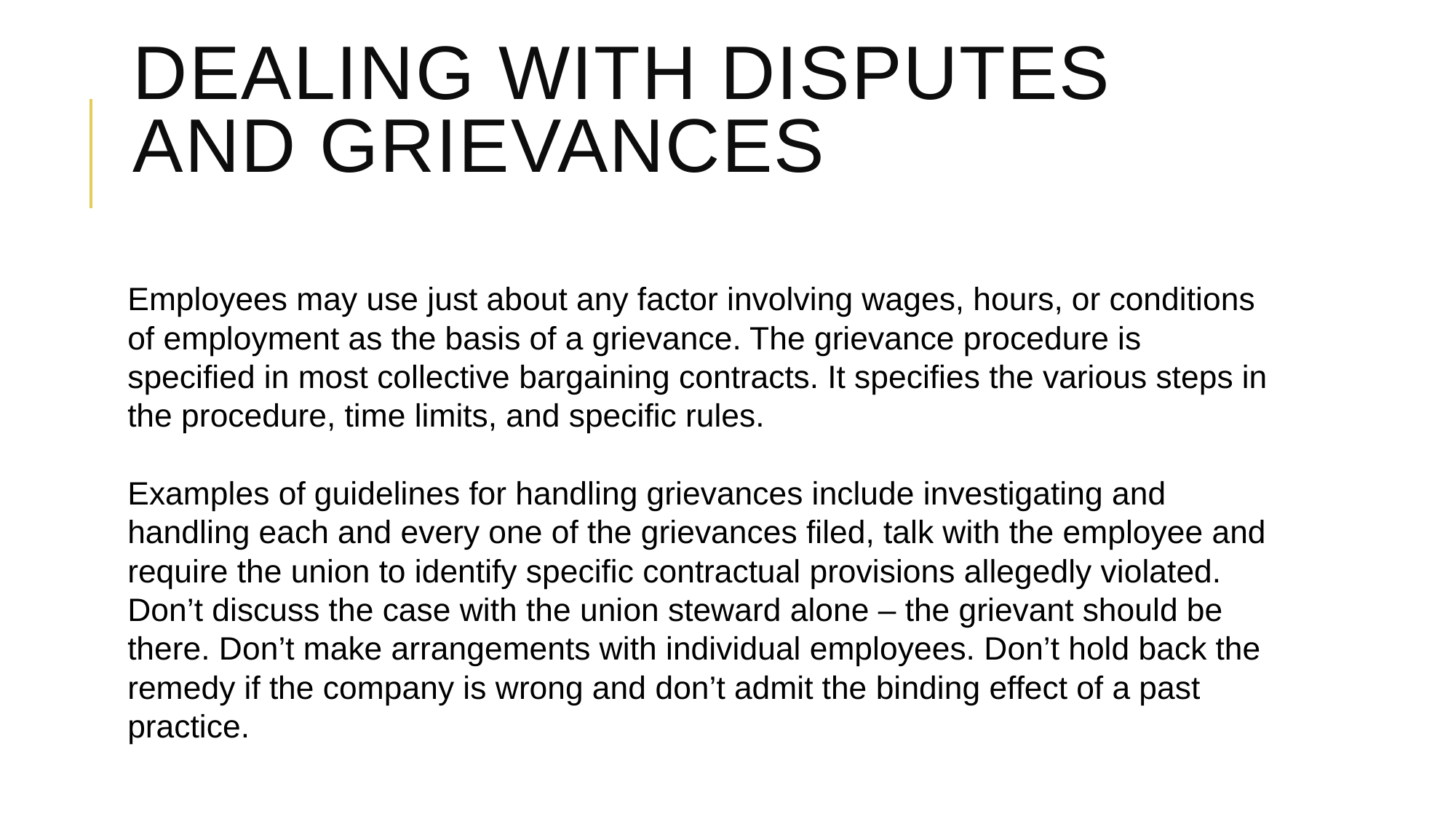

# Dealing with Disputes and Grievances
Employees may use just about any factor involving wages, hours, or conditions of employment as the basis of a grievance. The grievance procedure is specified in most collective bargaining contracts. It specifies the various steps in the procedure, time limits, and specific rules.

Examples of guidelines for handling grievances include investigating and handling each and every one of the grievances filed, talk with the employee and require the union to identify specific contractual provisions allegedly violated. Don’t discuss the case with the union steward alone – the grievant should be there. Don’t make arrangements with individual employees. Don’t hold back the remedy if the company is wrong and don’t admit the binding effect of a past practice.